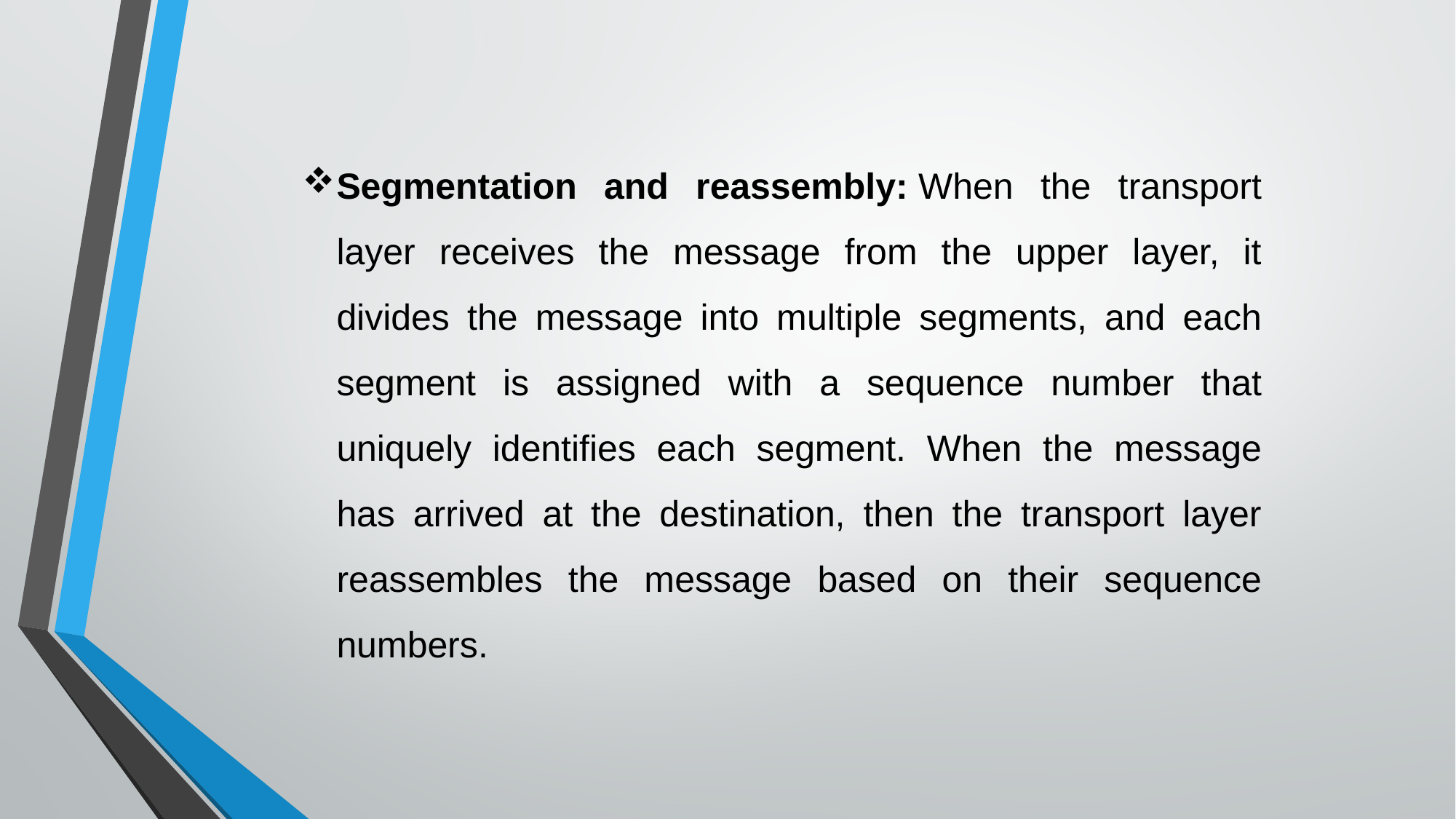

Segmentation and reassembly: When the transport layer receives the message from the upper layer, it divides the message into multiple segments, and each segment is assigned with a sequence number that uniquely identifies each segment. When the message has arrived at the destination, then the transport layer reassembles the message based on their sequence numbers.